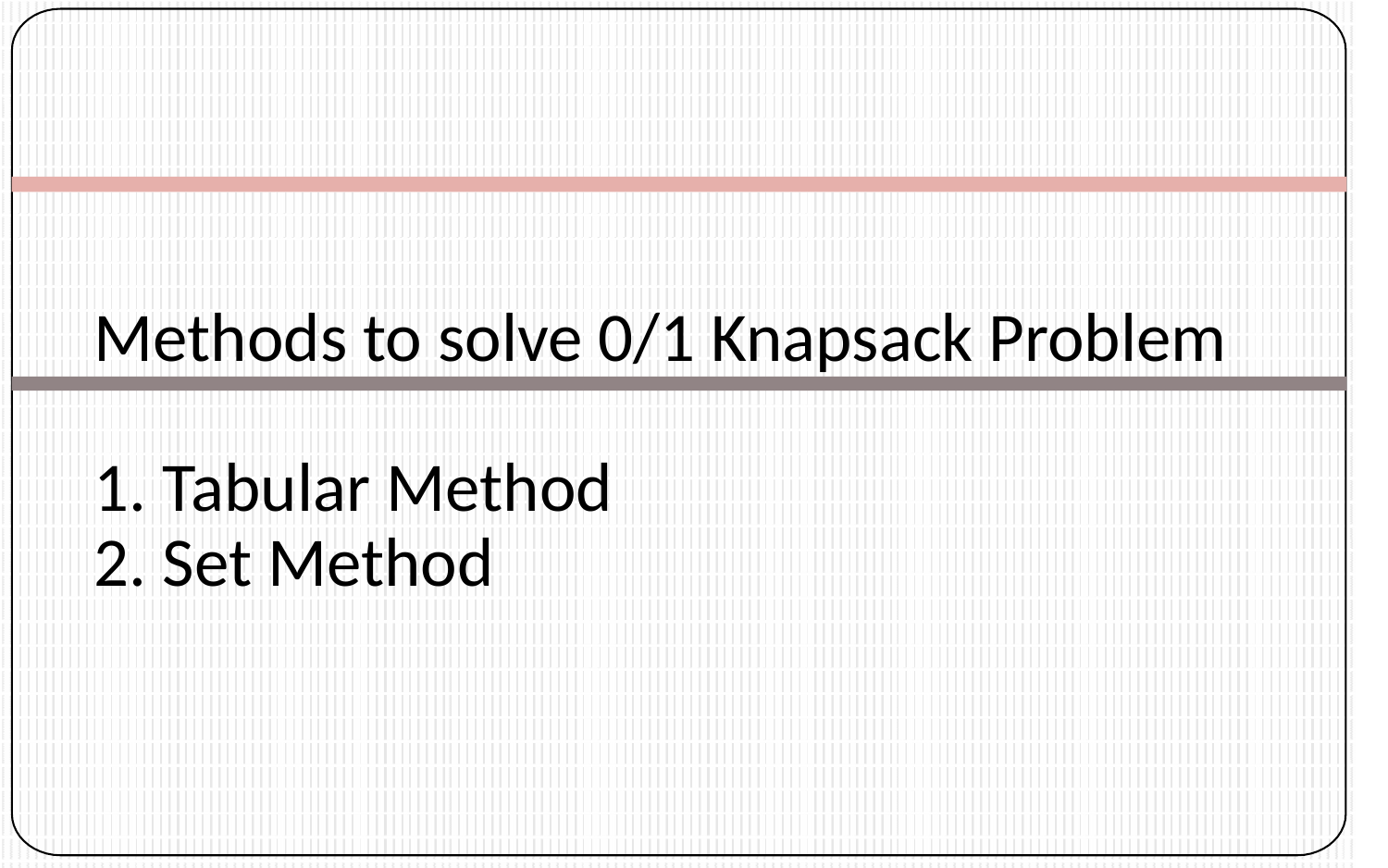

# Methods to solve 0/1 Knapsack Problem 1. Tabular Method 2. Set Method